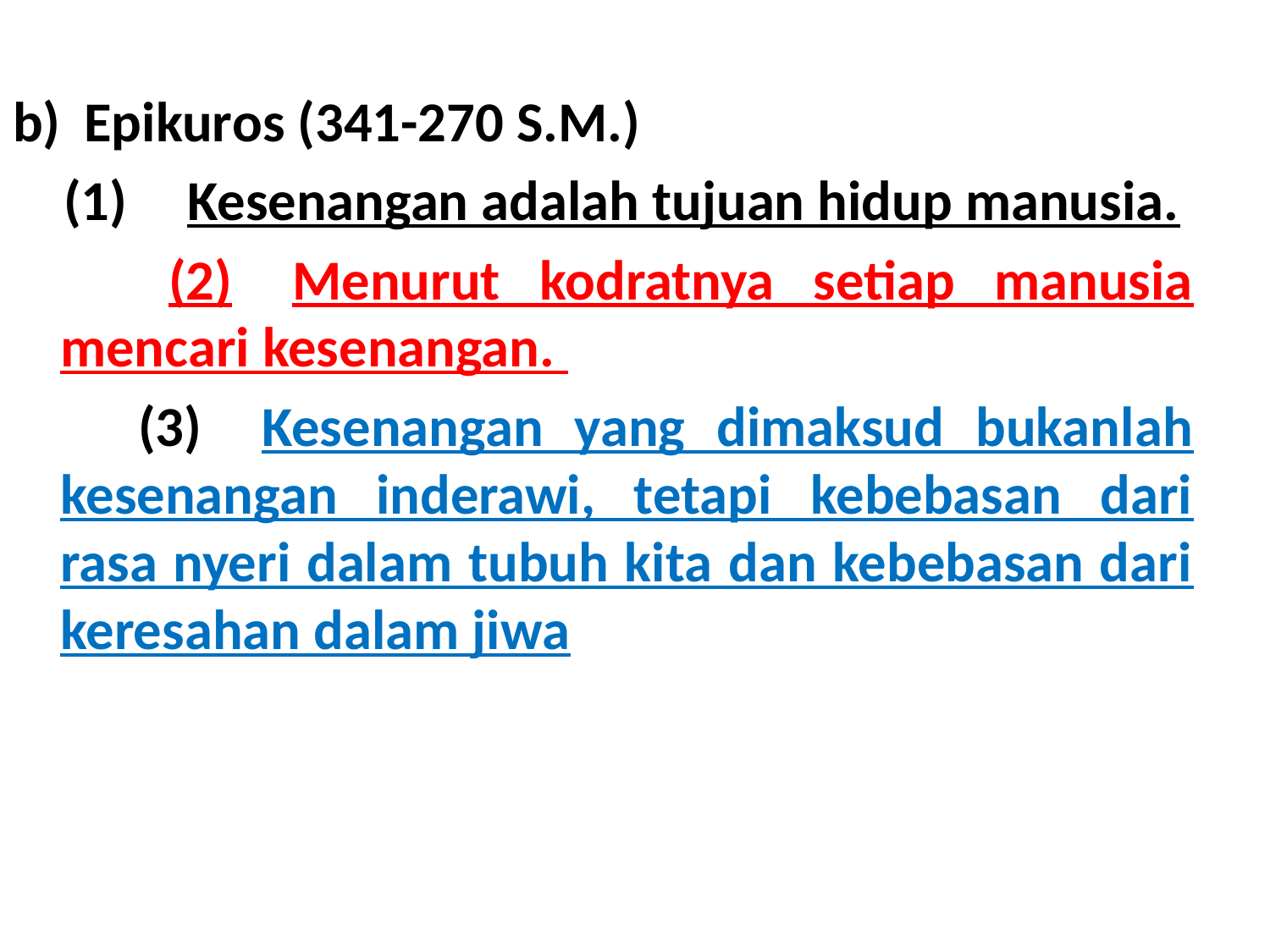

Epikuros (341-270 S.M.)
    (1)	Kesenangan adalah tujuan hidup manusia.
    (2)	Menurut kodratnya setiap manusia mencari kesenangan.
    (3)	Kesenangan yang dimaksud bukanlah kesenangan inderawi, tetapi kebebasan dari rasa nyeri dalam tubuh kita dan kebebasan dari keresahan dalam jiwa